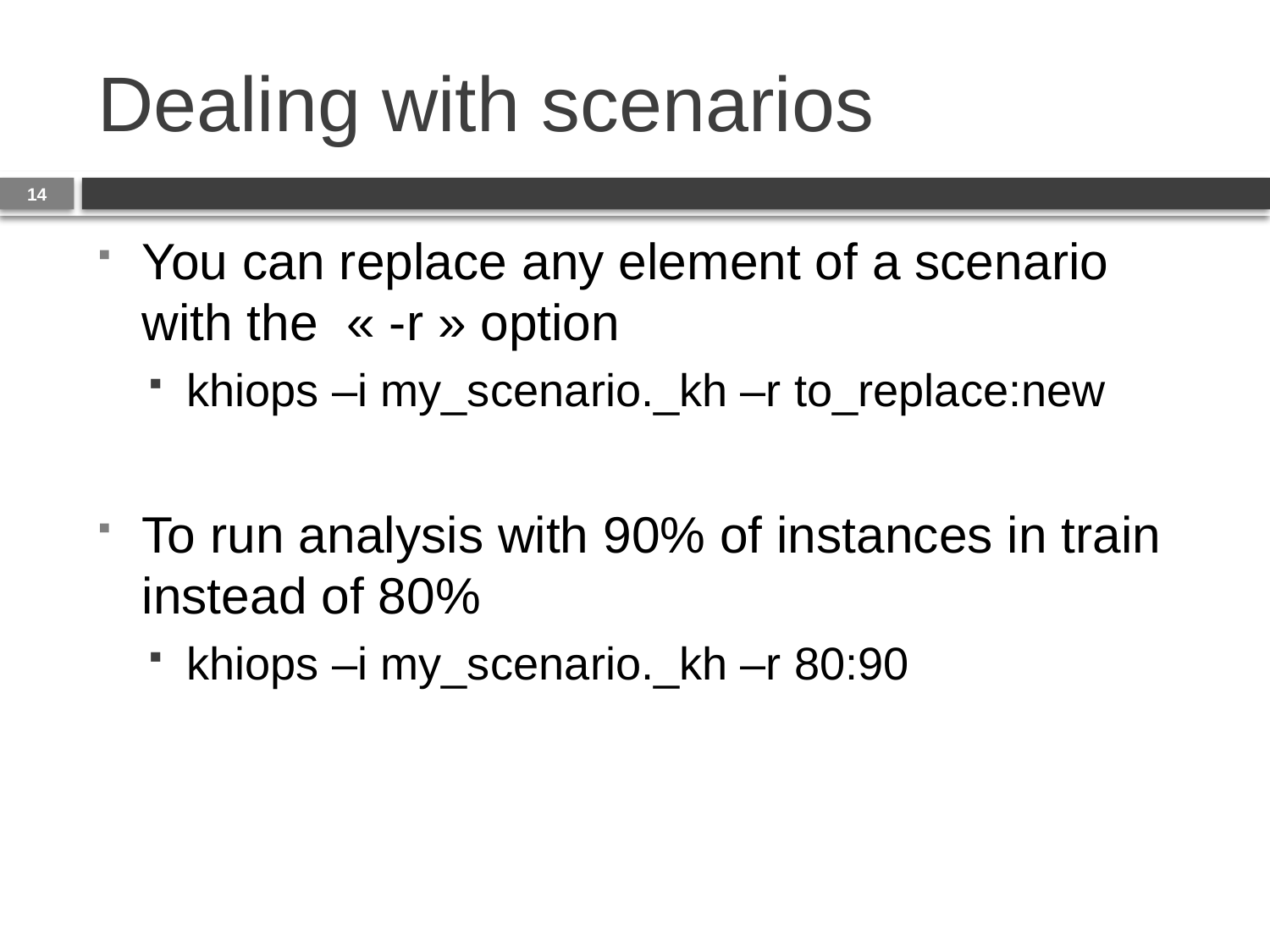

# Dealing with scenarios
14
You can replace any element of a scenario with the  « -r » option
khiops –i my_scenario._kh –r to_replace:new

To run analysis with 90% of instances in train instead of 80%
khiops –i my_scenario._kh –r 80:90